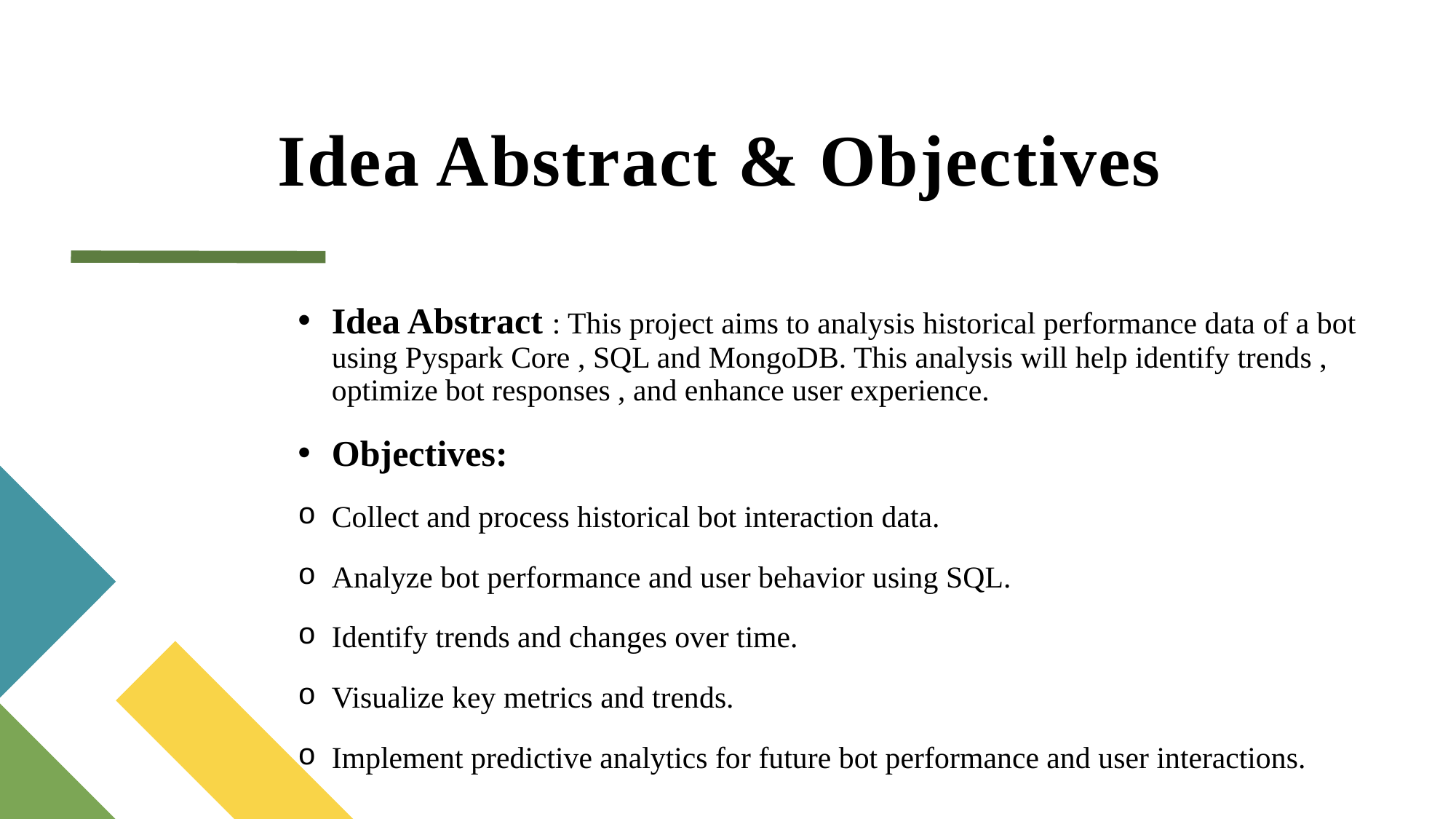

# Idea Abstract & Objectives
Idea Abstract : This project aims to analysis historical performance data of a bot using Pyspark Core , SQL and MongoDB. This analysis will help identify trends , optimize bot responses , and enhance user experience.
Objectives:
Collect and process historical bot interaction data.
Analyze bot performance and user behavior using SQL.
Identify trends and changes over time.
Visualize key metrics and trends.
Implement predictive analytics for future bot performance and user interactions.